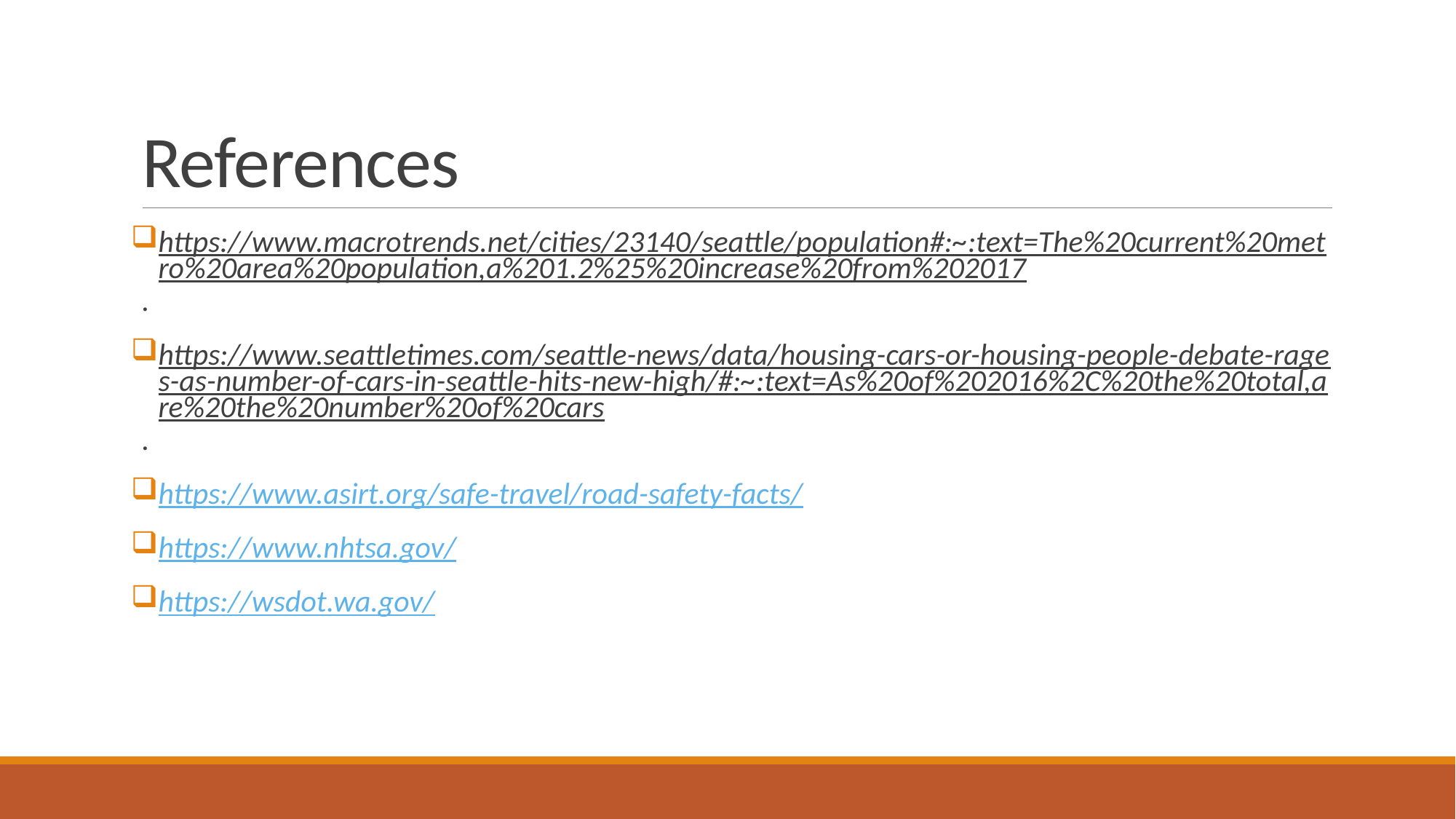

# References
https://www.macrotrends.net/cities/23140/seattle/population#:~:text=The%20current%20metro%20area%20population,a%201.2%25%20increase%20from%202017.
https://www.seattletimes.com/seattle-news/data/housing-cars-or-housing-people-debate-rages-as-number-of-cars-in-seattle-hits-new-high/#:~:text=As%20of%202016%2C%20the%20total,are%20the%20number%20of%20cars.
https://www.asirt.org/safe-travel/road-safety-facts/
https://www.nhtsa.gov/
https://wsdot.wa.gov/